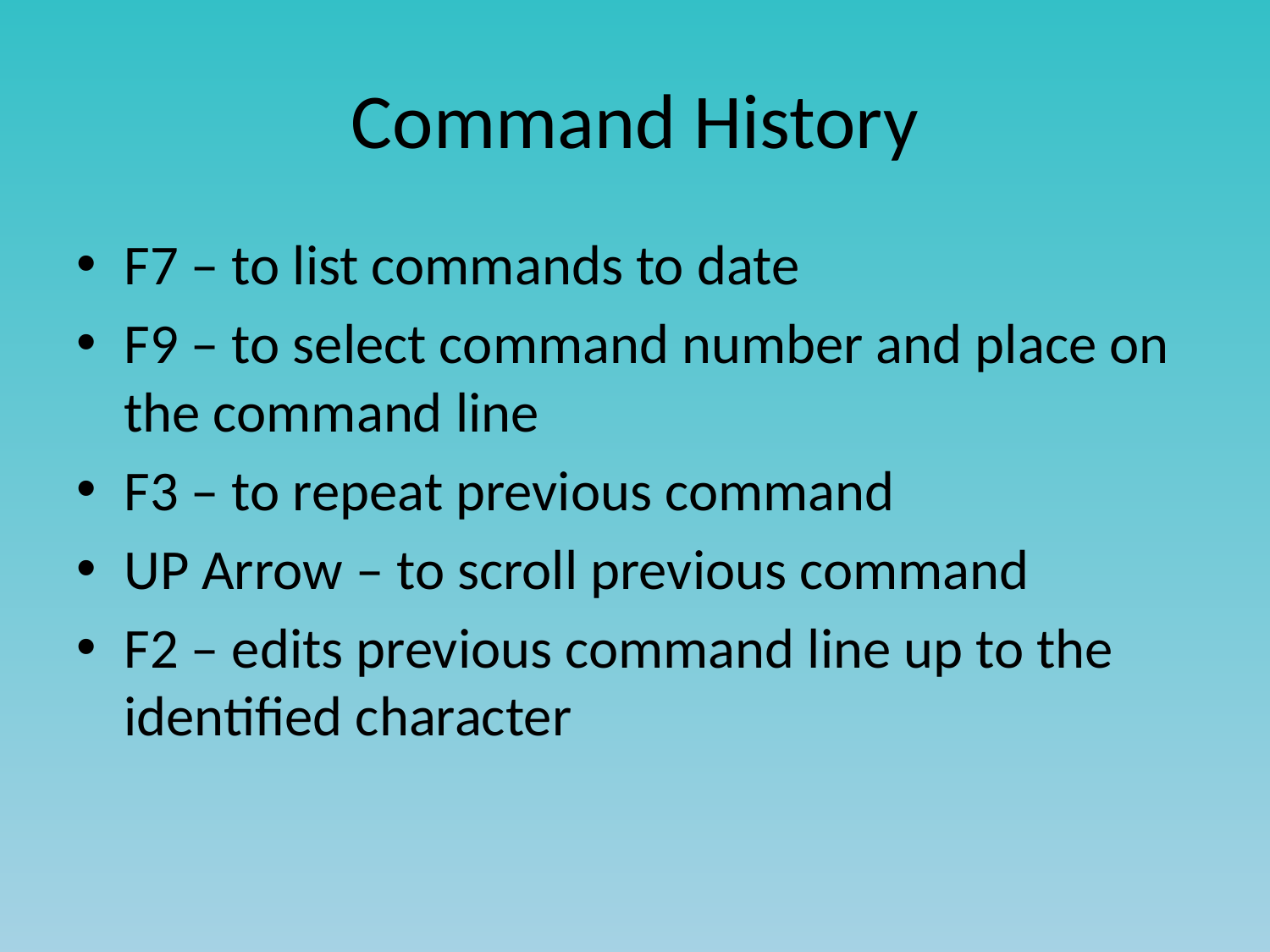

# Command History
F7 – to list commands to date
F9 – to select command number and place on the command line
F3 – to repeat previous command
UP Arrow – to scroll previous command
F2 – edits previous command line up to the identified character